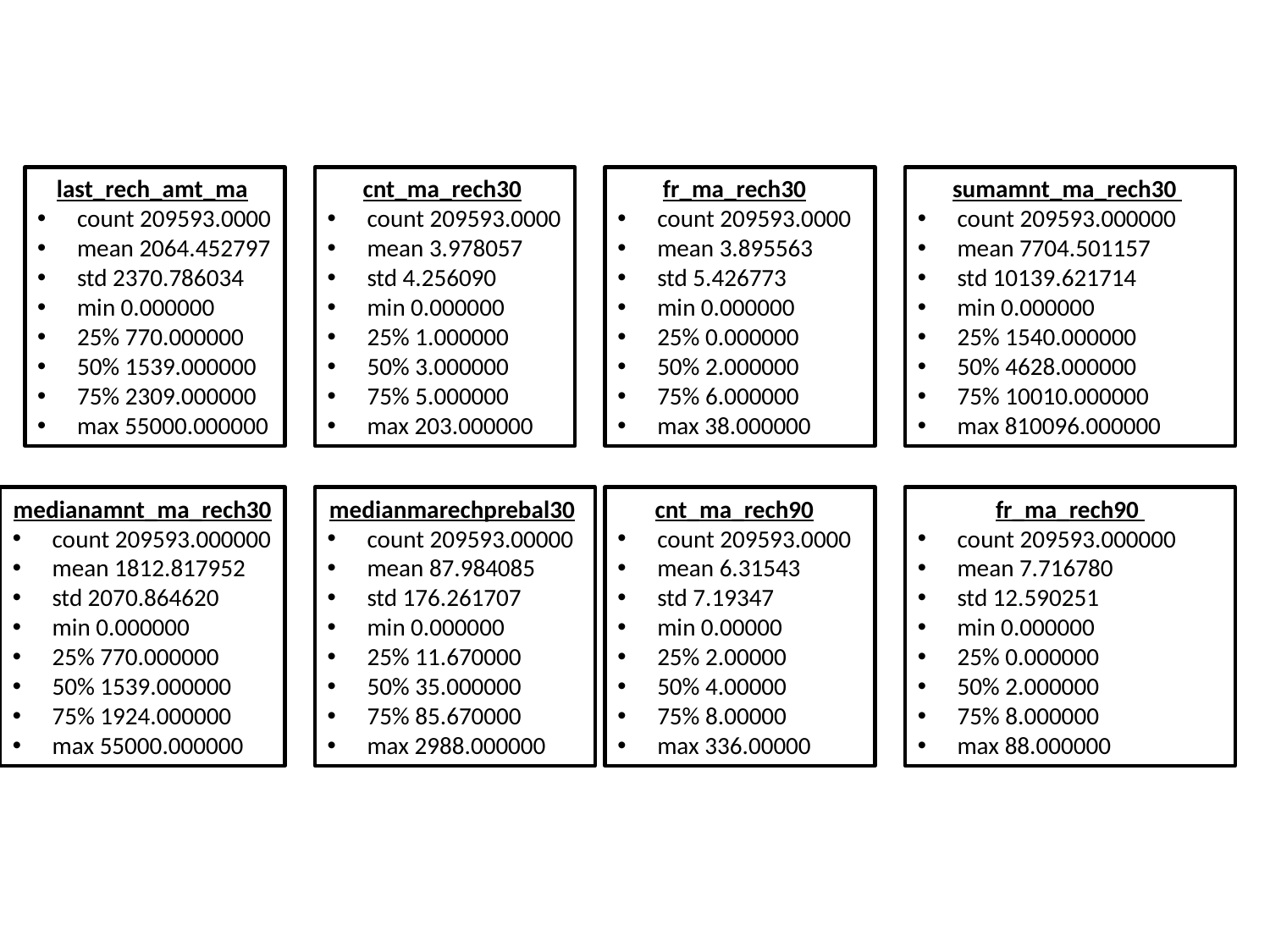

last_rech_amt_ma
count 209593.0000
mean 2064.452797
std 2370.786034
min 0.000000
25% 770.000000
50% 1539.000000
75% 2309.000000
max 55000.000000
cnt_ma_rech30
count 209593.0000
mean 3.978057
std 4.256090
min 0.000000
25% 1.000000
50% 3.000000
75% 5.000000
max 203.000000
fr_ma_rech30
count 209593.0000
mean 3.895563
std 5.426773
min 0.000000
25% 0.000000
50% 2.000000
75% 6.000000
max 38.000000
sumamnt_ma_rech30
count 209593.000000
mean 7704.501157
std 10139.621714
min 0.000000
25% 1540.000000
50% 4628.000000
75% 10010.000000
max 810096.000000
medianamnt_ma_rech30
count 209593.000000
mean 1812.817952
std 2070.864620
min 0.000000
25% 770.000000
50% 1539.000000
75% 1924.000000
max 55000.000000
medianmarechprebal30
count 209593.00000
mean 87.984085
std 176.261707
min 0.000000
25% 11.670000
50% 35.000000
75% 85.670000
max 2988.000000
cnt_ma_rech90
count 209593.0000
mean 6.31543
std 7.19347
min 0.00000
25% 2.00000
50% 4.00000
75% 8.00000
max 336.00000
fr_ma_rech90
count 209593.000000
mean 7.716780
std 12.590251
min 0.000000
25% 0.000000
50% 2.000000
75% 8.000000
max 88.000000